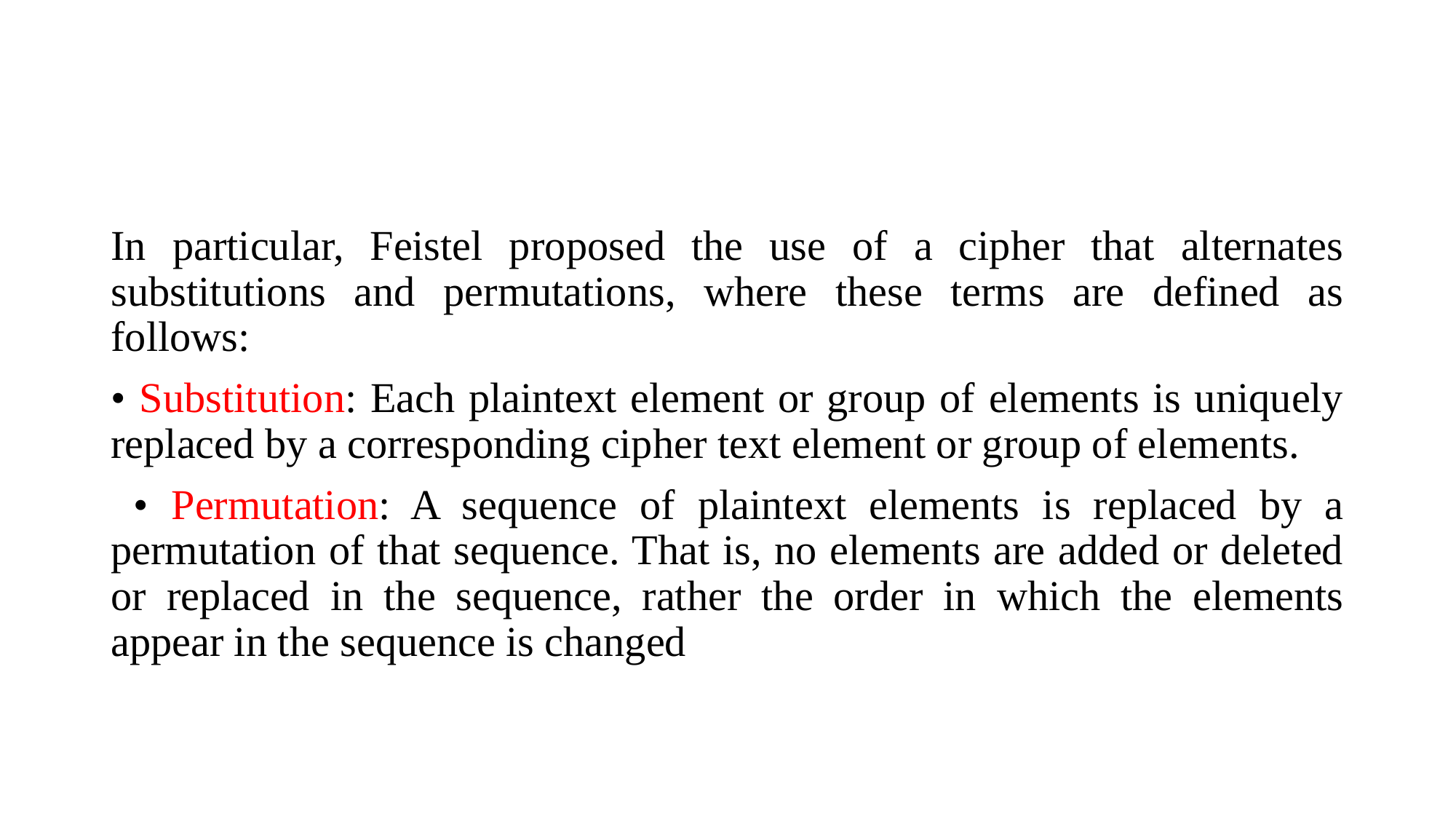

In particular, Feistel proposed the use of a cipher that alternates substitutions and permutations, where these terms are defined as follows:
• Substitution: Each plaintext element or group of elements is uniquely replaced by a corresponding cipher text element or group of elements.
 • Permutation: A sequence of plaintext elements is replaced by a permutation of that sequence. That is, no elements are added or deleted or replaced in the sequence, rather the order in which the elements appear in the sequence is changed